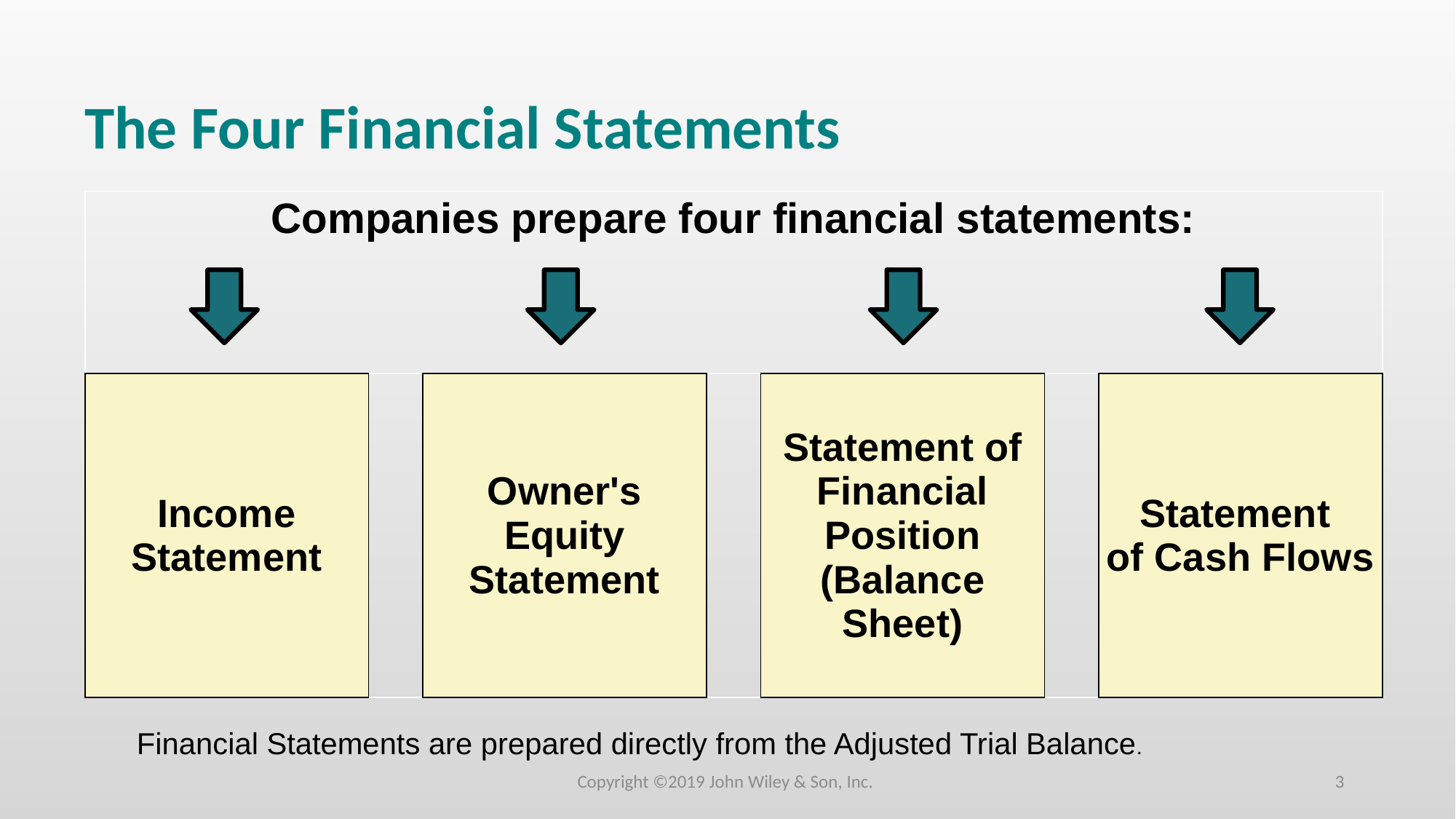

The Four Financial Statements
| Companies prepare four financial statements: |  |  |  |  |  |  |
| --- | --- | --- | --- | --- | --- | --- |
| Income Statement |  | Owner's Equity Statement |  | Statement of Financial Position (Balance Sheet) |  | Statement of Cash Flows |

Financial Statements are prepared directly from the Adjusted Trial Balance.

Copyright ©2019 John Wiley & Son, Inc.
3